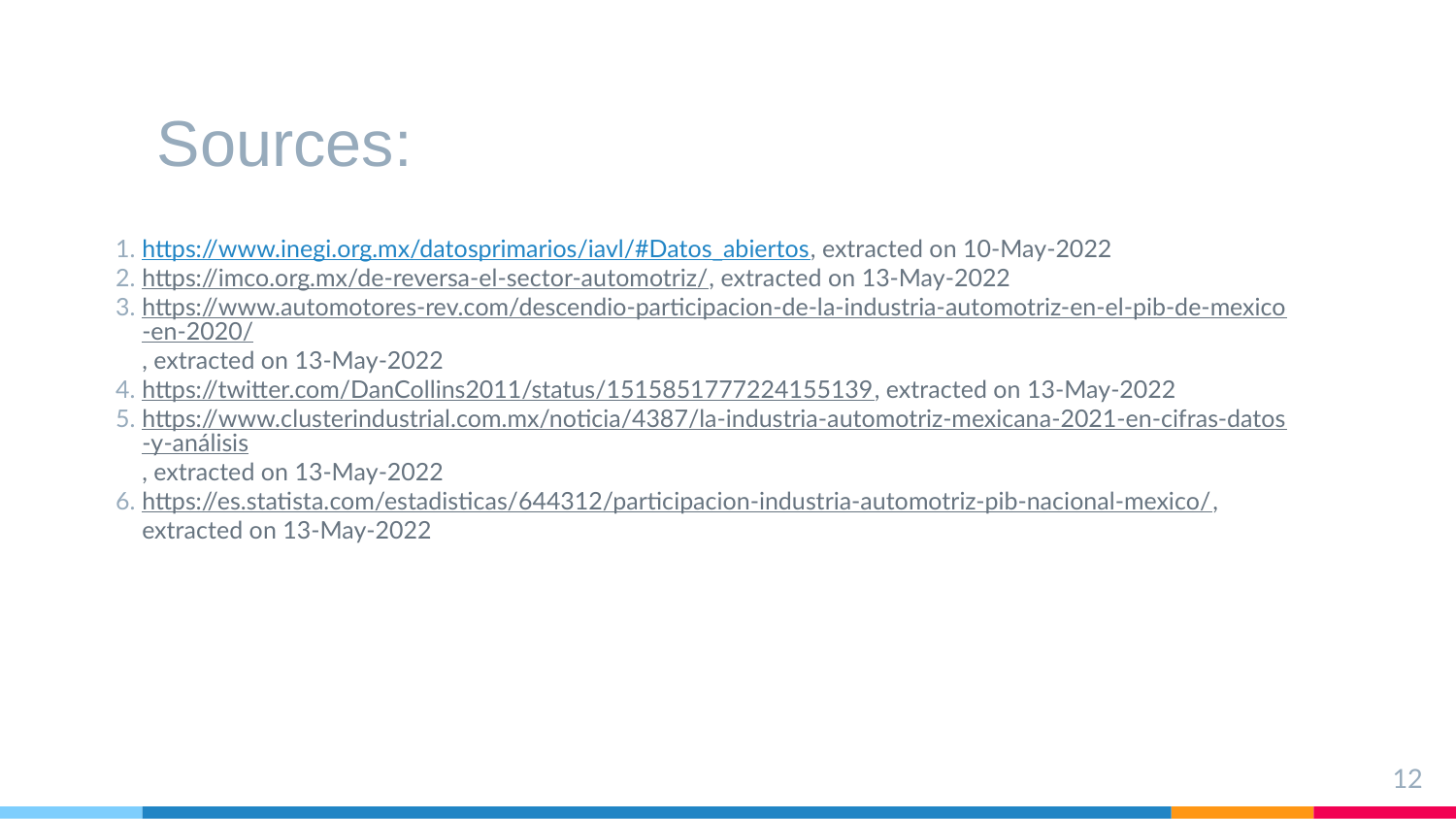

# Sources:
https://www.inegi.org.mx/datosprimarios/iavl/#Datos_abiertos, extracted on 10-May-2022
https://imco.org.mx/de-reversa-el-sector-automotriz/, extracted on 13-May-2022
https://www.automotores-rev.com/descendio-participacion-de-la-industria-automotriz-en-el-pib-de-mexico-en-2020/, extracted on 13-May-2022
https://twitter.com/DanCollins2011/status/1515851777224155139, extracted on 13-May-2022
https://www.clusterindustrial.com.mx/noticia/4387/la-industria-automotriz-mexicana-2021-en-cifras-datos-y-análisis, extracted on 13-May-2022
https://es.statista.com/estadisticas/644312/participacion-industria-automotriz-pib-nacional-mexico/, extracted on 13-May-2022

12